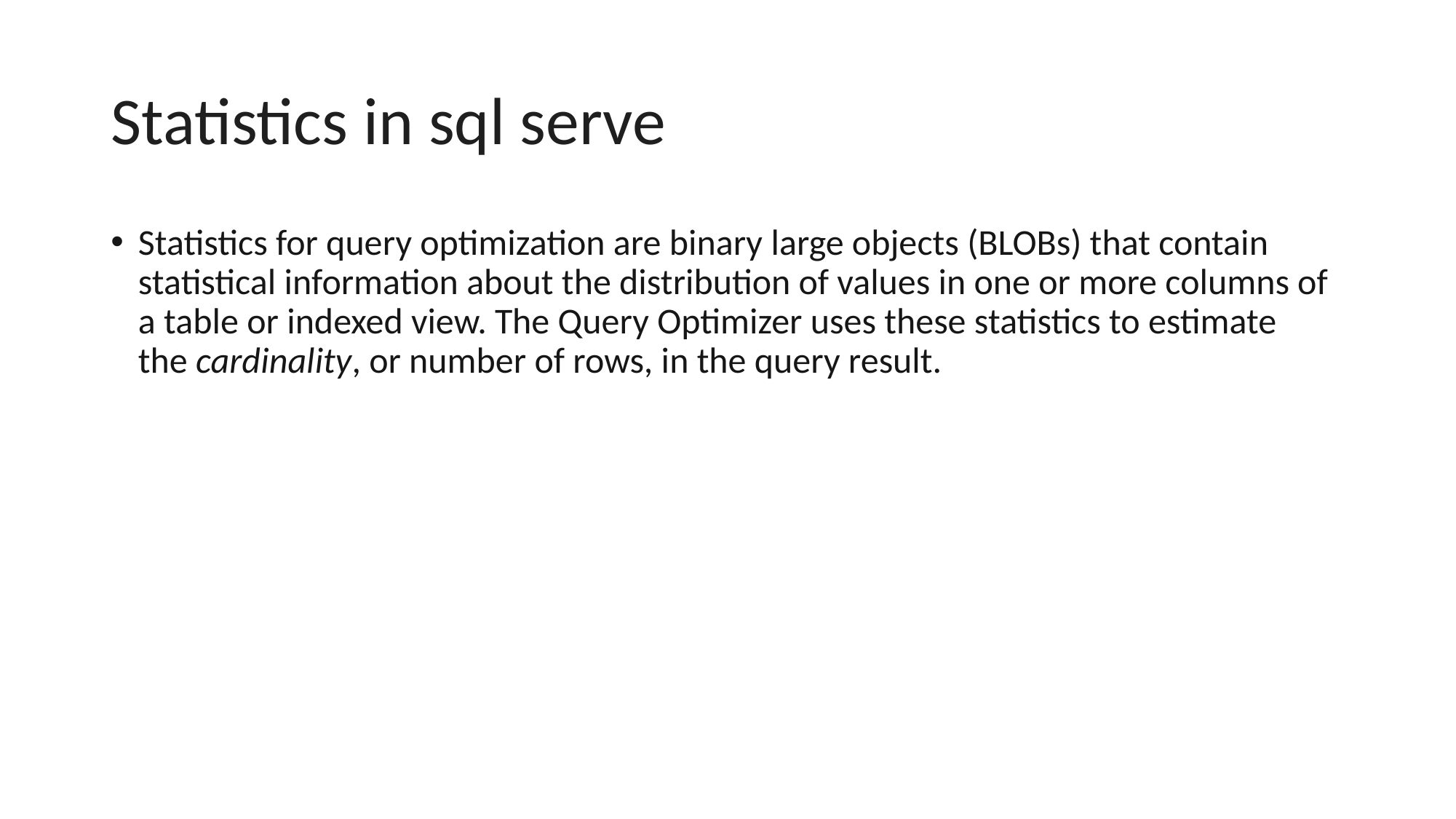

# Statistics in sql serve
Statistics for query optimization are binary large objects (BLOBs) that contain statistical information about the distribution of values in one or more columns of a table or indexed view. The Query Optimizer uses these statistics to estimate the cardinality, or number of rows, in the query result.